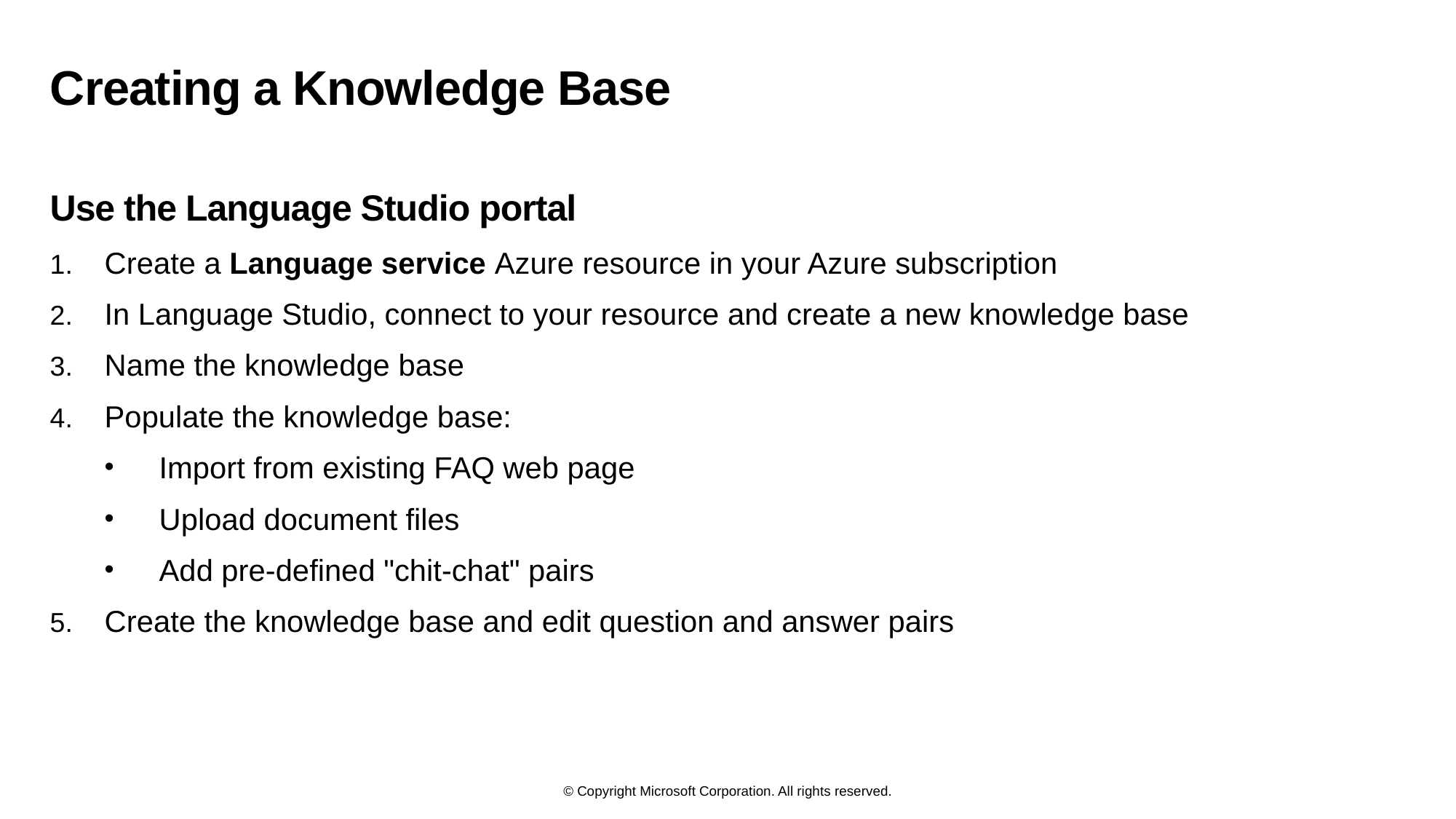

# Creating a Knowledge Base
Use the Language Studio portal
Create a Language service Azure resource in your Azure subscription
In Language Studio, connect to your resource and create a new knowledge base
Name the knowledge base
Populate the knowledge base:
Import from existing FAQ web page
Upload document files
Add pre-defined "chit-chat" pairs
Create the knowledge base and edit question and answer pairs